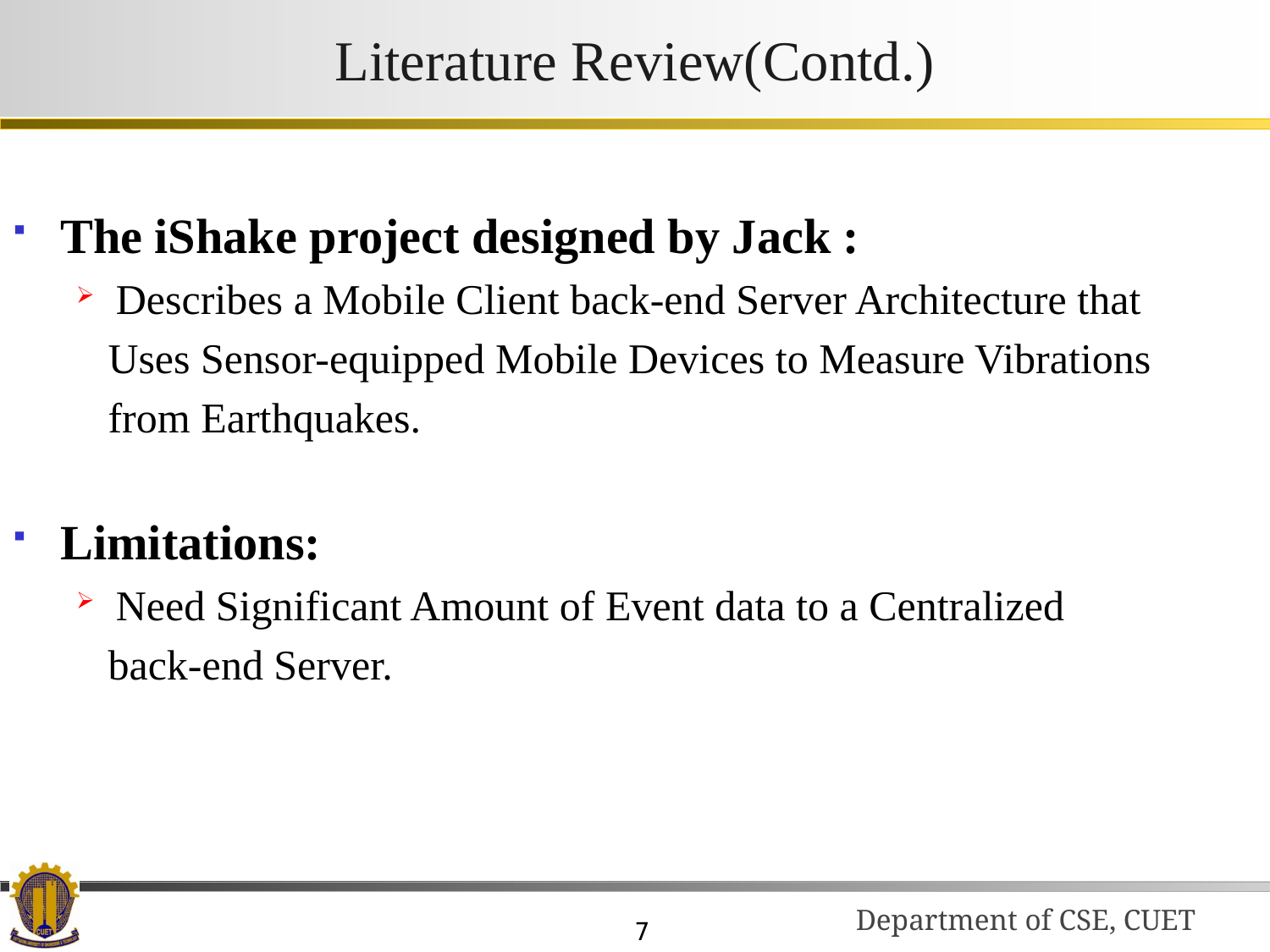

# Literature Review(Contd.)

The iShake project designed by Jack :
Describes a Mobile Client back-end Server Architecture that
   Uses Sensor-equipped Mobile Devices to Measure Vibrations
   from Earthquakes.

Limitations:
Need Significant Amount of Event data to a Centralized
   back-end Server.